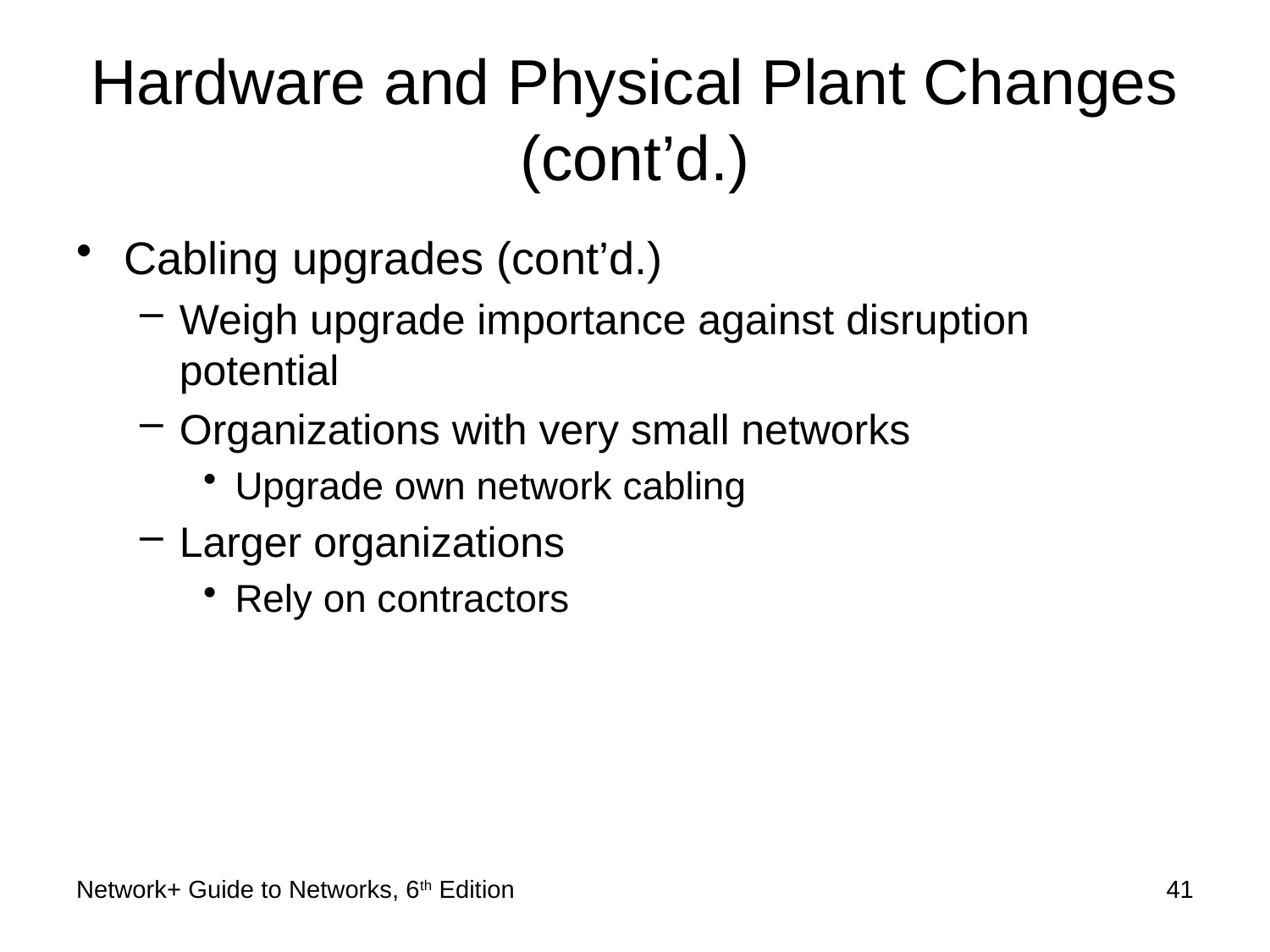

# Hardware and Physical Plant Changes (cont’d.)
Cabling upgrades (cont’d.)
Weigh upgrade importance against disruption potential
Organizations with very small networks
Upgrade own network cabling
Larger organizations
Rely on contractors
Network+ Guide to Networks, 6th Edition
41